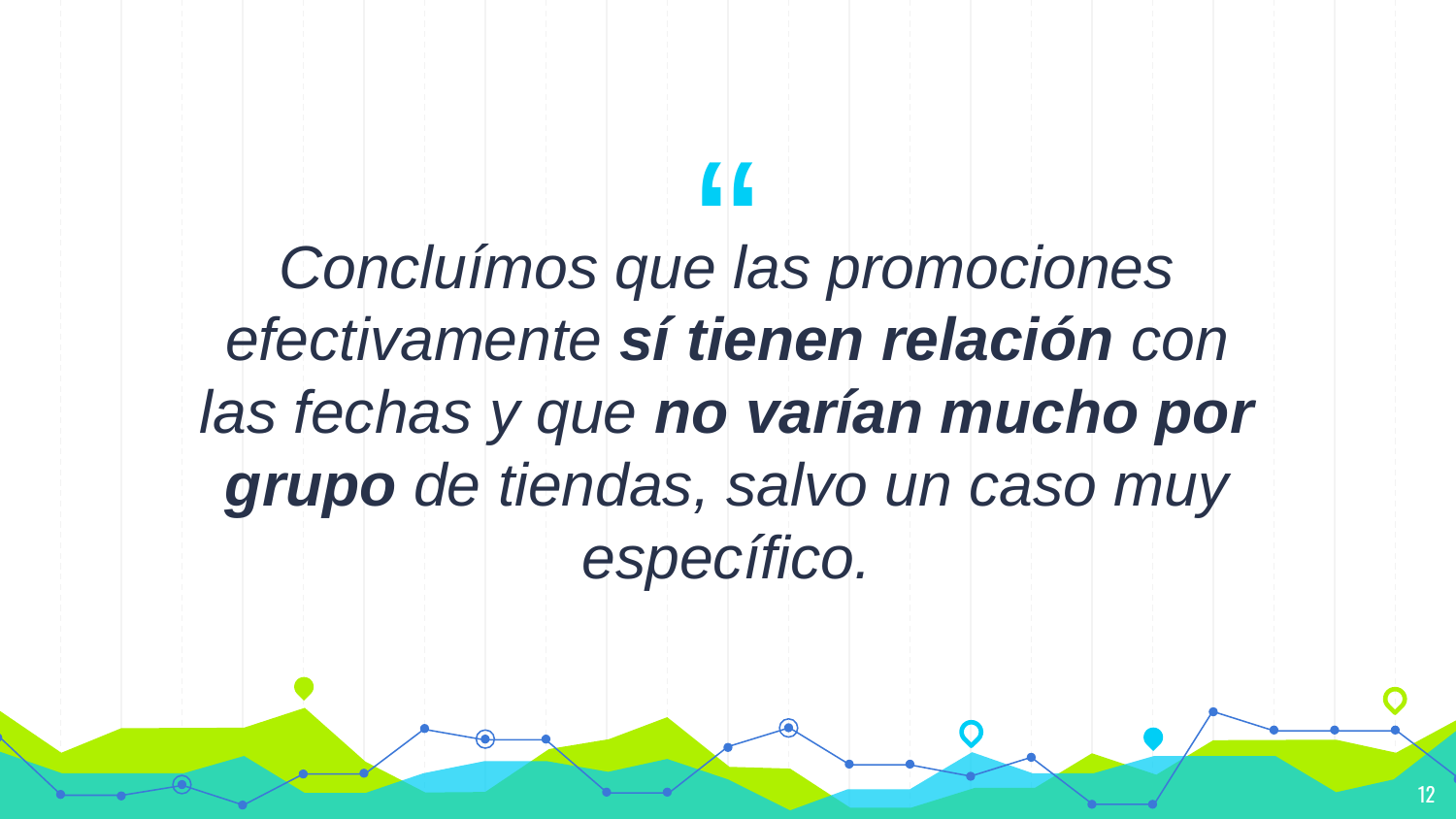

Concluímos que las promociones efectivamente sí tienen relación con las fechas y que no varían mucho por grupo de tiendas, salvo un caso muy específico.
12